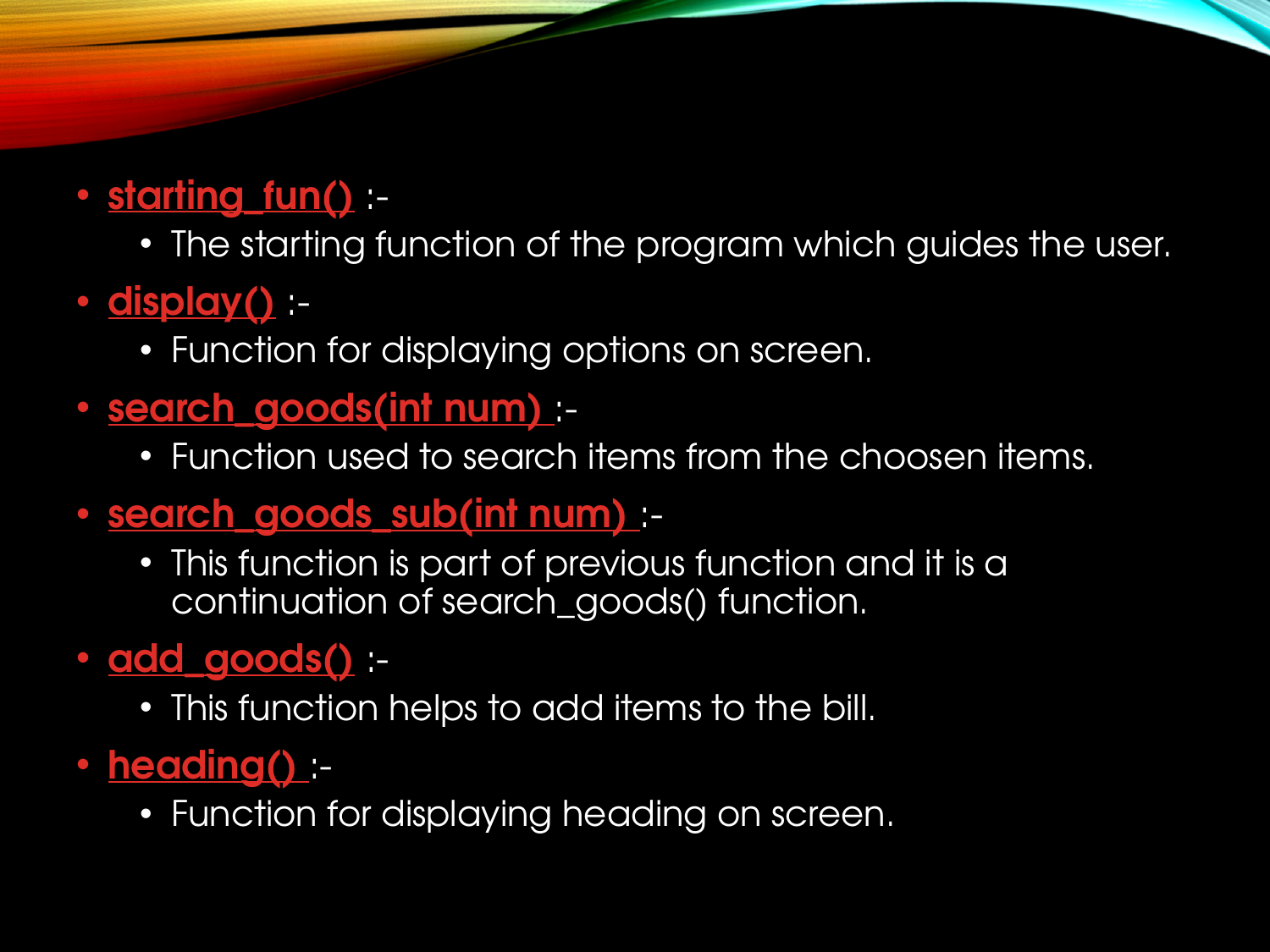

starting_fun() :-
The starting function of the program which guides the user.
display() :-
Function for displaying options on screen.
search_goods(int num) :-
Function used to search items from the choosen items.
search_goods_sub(int num) :-
This function is part of previous function and it is a continuation of search_goods() function.
add_goods() :-
This function helps to add items to the bill.
heading() :-
Function for displaying heading on screen.